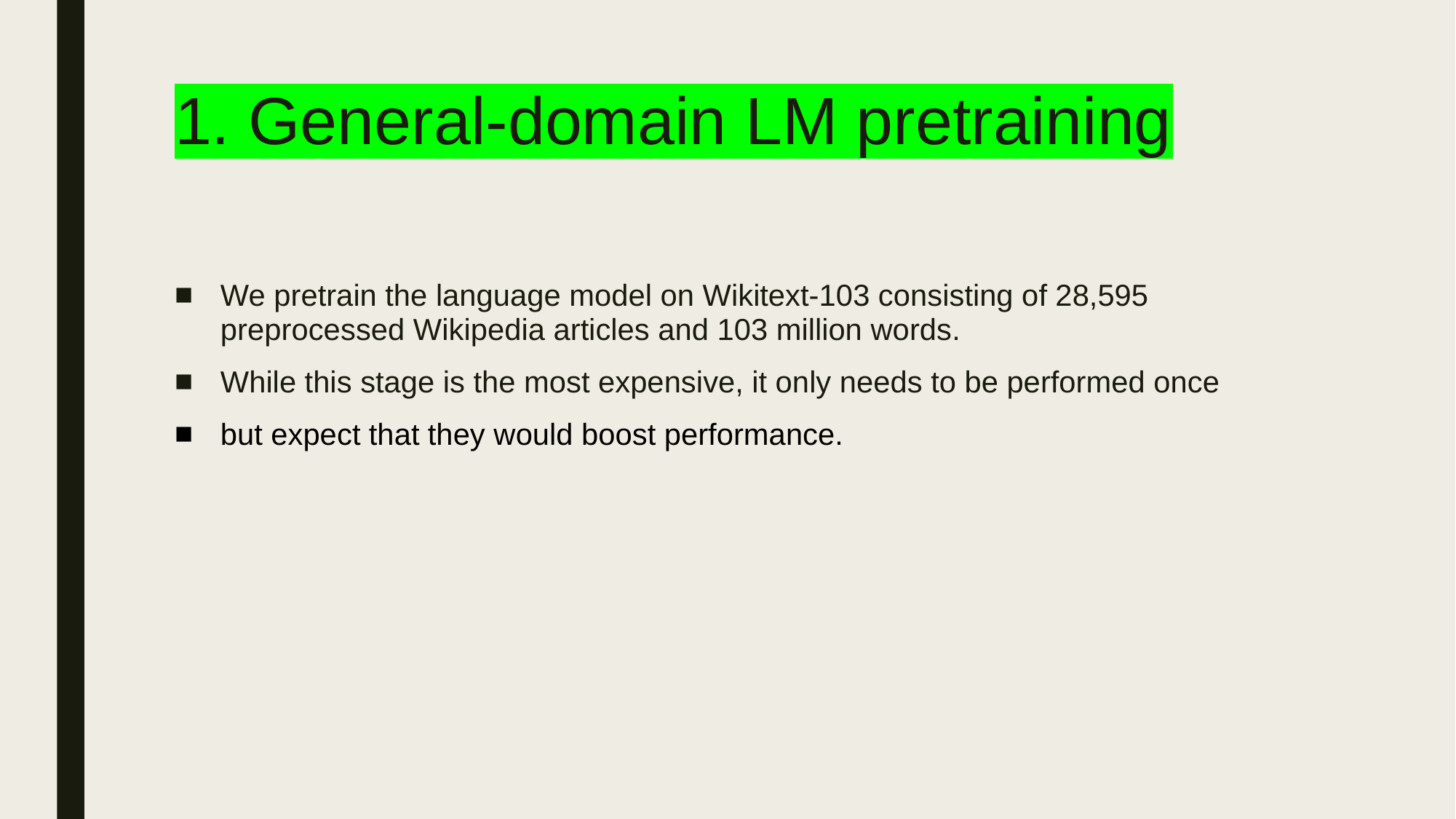

# 1. General-domain LM pretraining
We pretrain the language model on Wikitext-103 consisting of 28,595 preprocessed Wikipedia articles and 103 million words.
While this stage is the most expensive, it only needs to be performed once
but expect that they would boost performance.